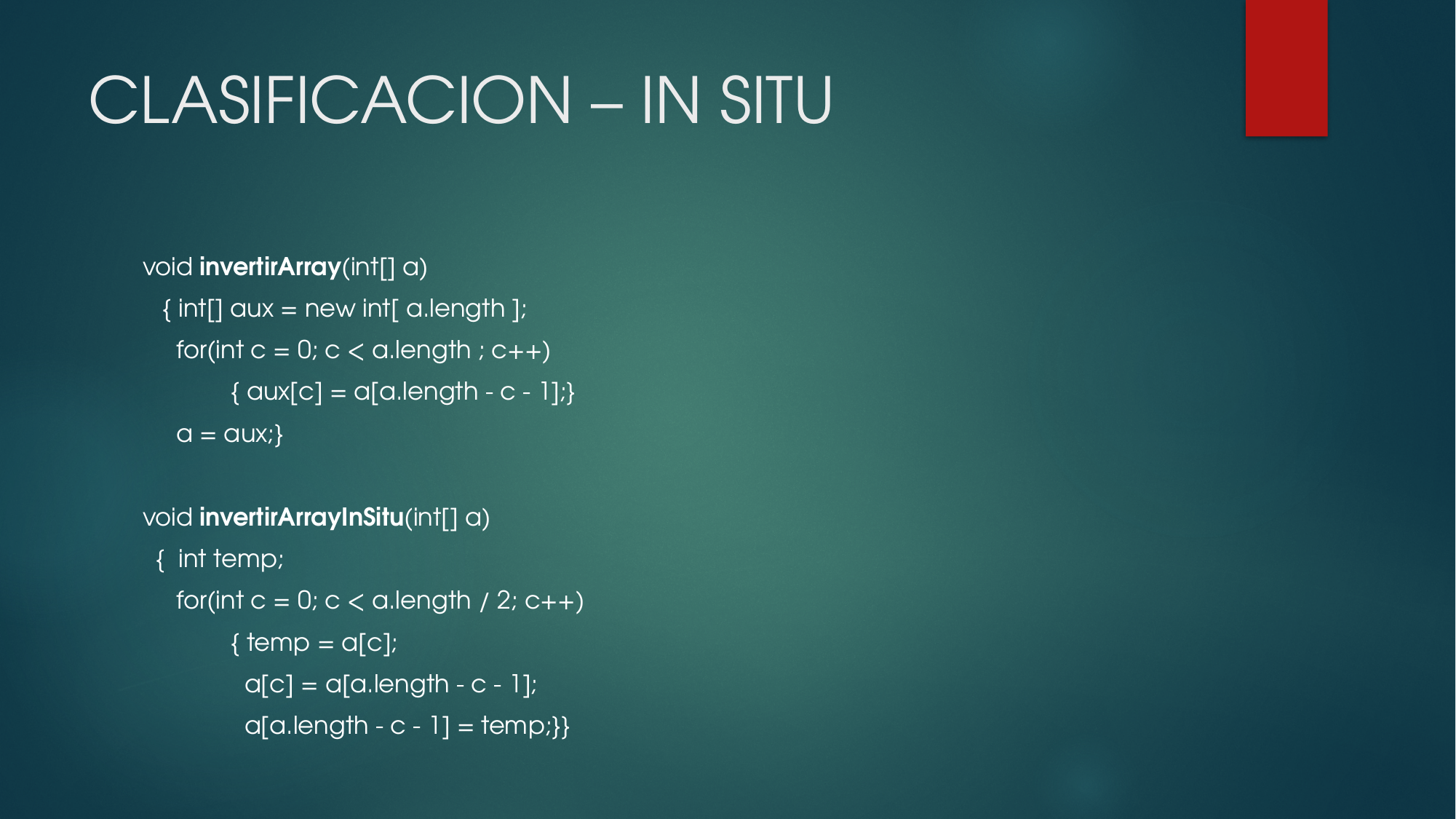

# CLASIFICACION – IN SITU
void invertirArray(int[] a)
   { int[] aux = new int[ a.length ];
     for(int c = 0; c < a.length ; c++)
 		{ aux[c] = a[a.length - c - 1];}
     a = aux;}

void invertirArrayInSitu(int[] a)
  {  int temp;
     for(int c = 0; c < a.length / 2; c++)
 		{ temp = a[c];
        		  a[c] = a[a.length - c - 1];
        		  a[a.length - c - 1] = temp;}}